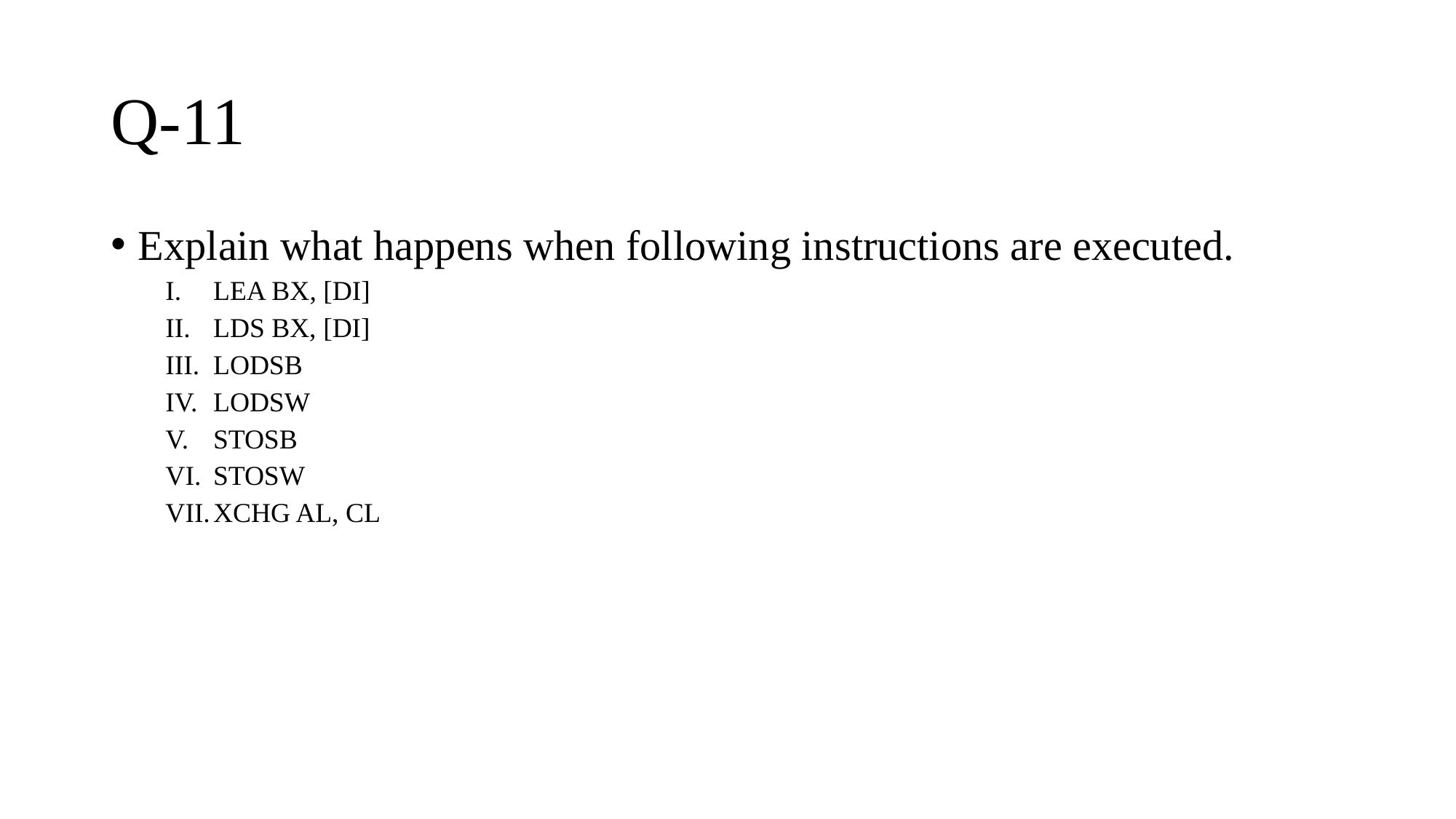

# Q-11
Explain what happens when following instructions are executed.
LEA BX, [DI]
LDS BX, [DI]
LODSB
LODSW
STOSB
STOSW
XCHG AL, CL